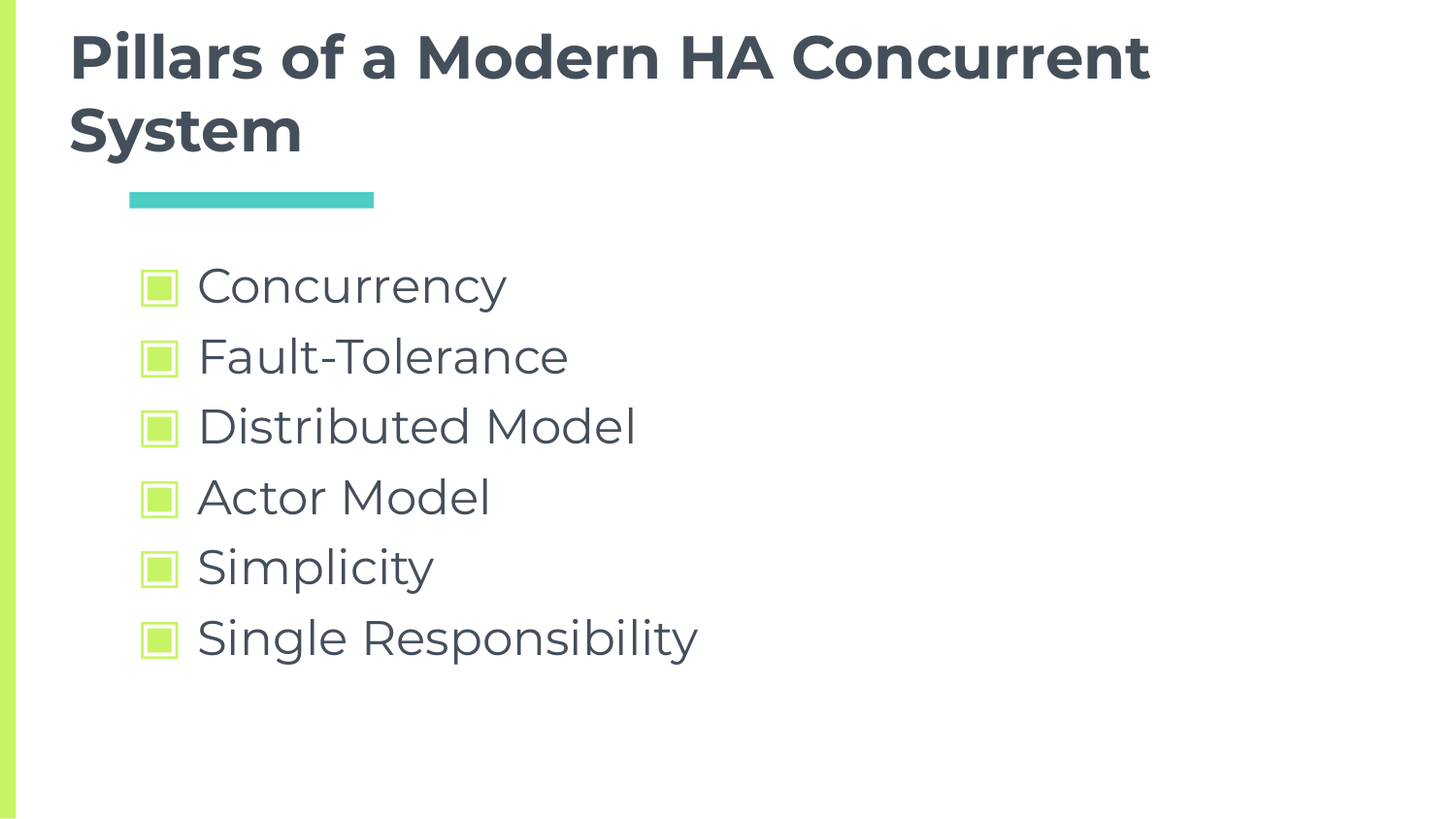

# Pillars of a Modern HA Concurrent System
Concurrency
Fault-Tolerance
Distributed Model
Actor Model
Simplicity
Single Responsibility

41